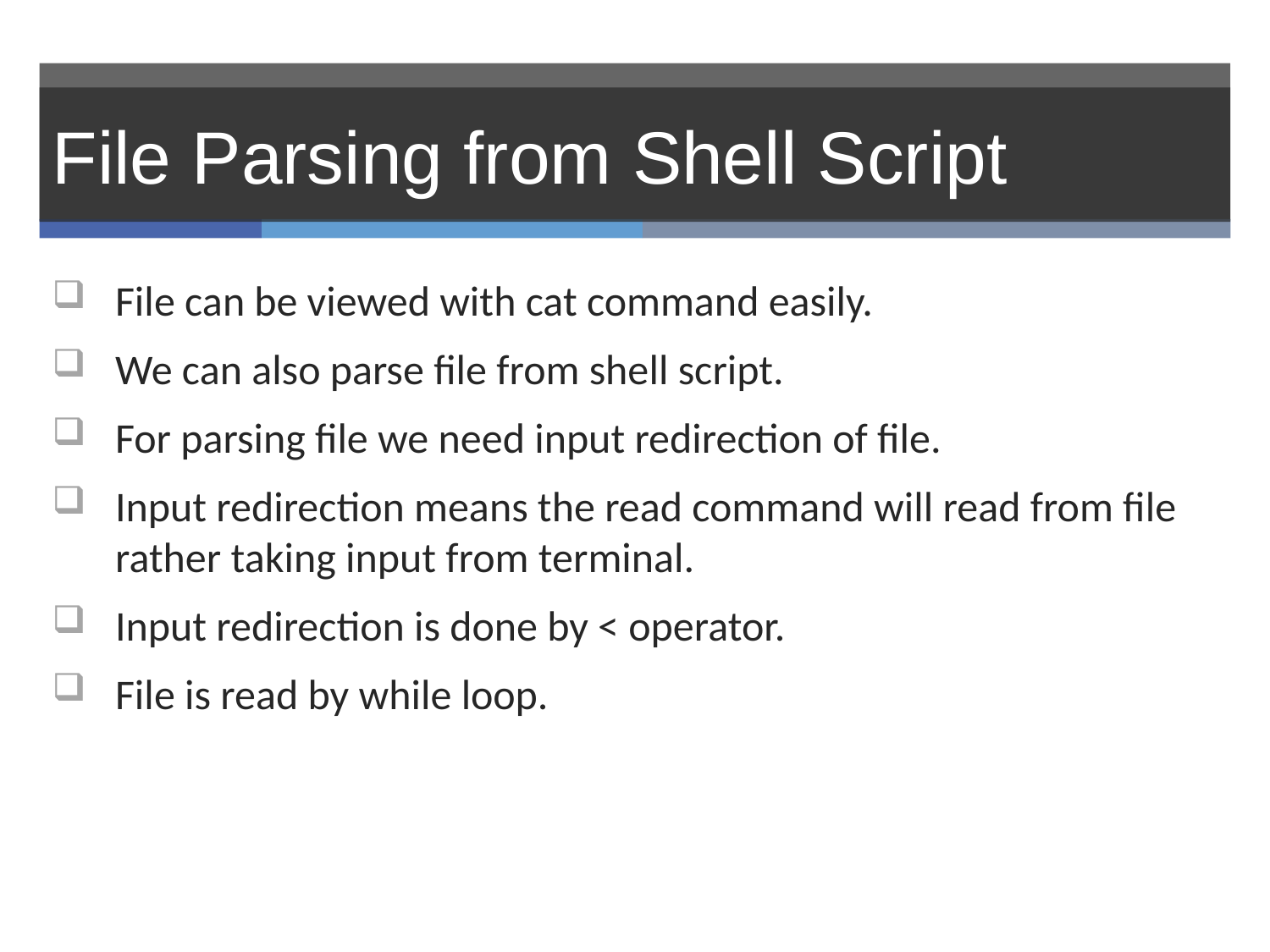

# File Parsing from Shell Script
File can be viewed with cat command easily.
We can also parse file from shell script.
For parsing file we need input redirection of file.
Input redirection means the read command will read from file rather taking input from terminal.
Input redirection is done by < operator.
File is read by while loop.